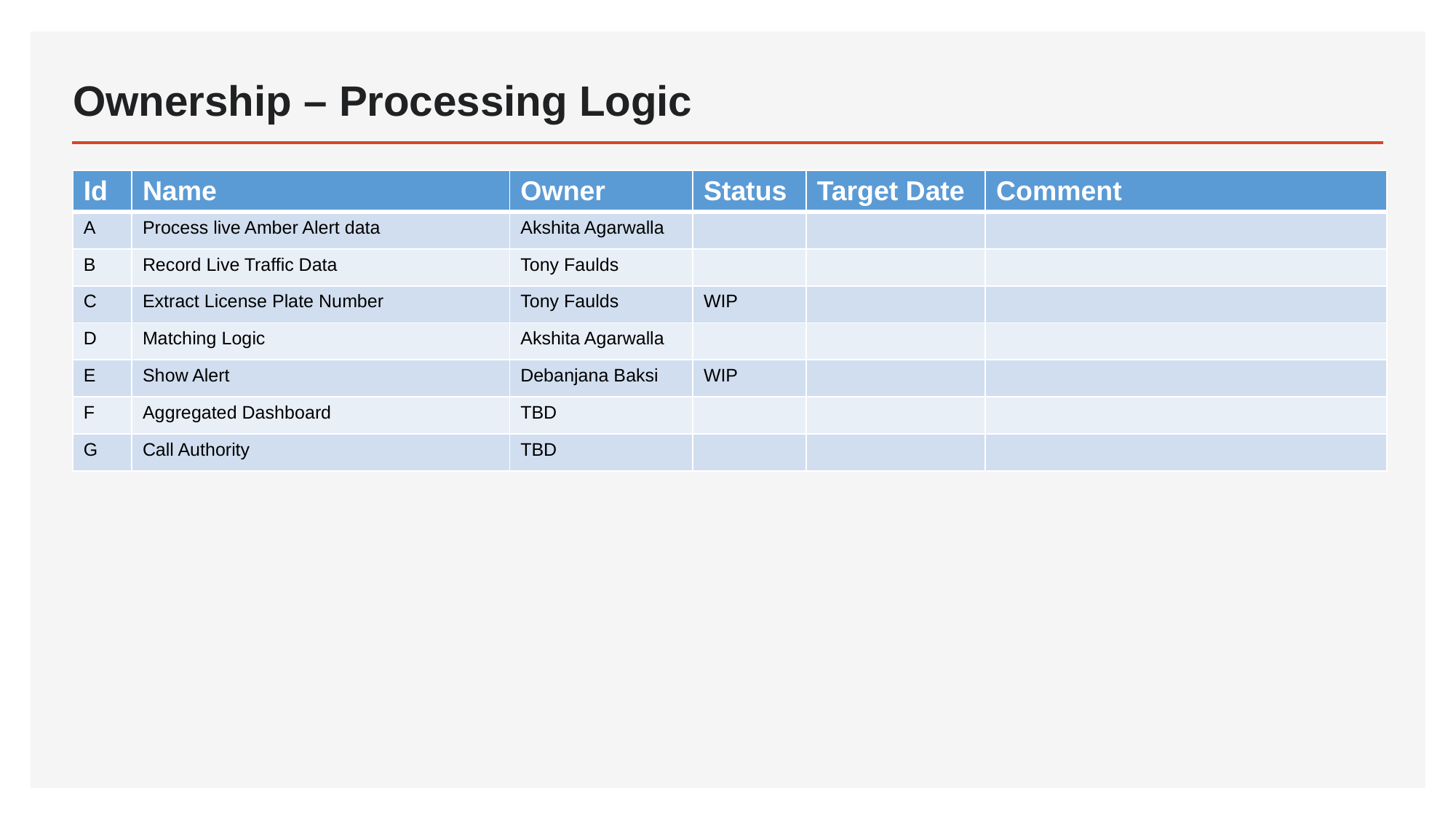

# Ownership – Processing Logic
| Id | Name | Owner | Status | Target Date | Comment |
| --- | --- | --- | --- | --- | --- |
| A | Process live Amber Alert data | Akshita Agarwalla |  |  |  |
| B | Record Live Traffic Data | Tony Faulds |  |  |  |
| C | Extract License Plate Number | Tony Faulds | WIP |  |  |
| D | Matching Logic | Akshita Agarwalla |  |  |  |
| E | Show Alert | Debanjana Baksi | WIP |  |  |
| F | Aggregated Dashboard | TBD |  |  |  |
| G | Call Authority | TBD |  |  |  |